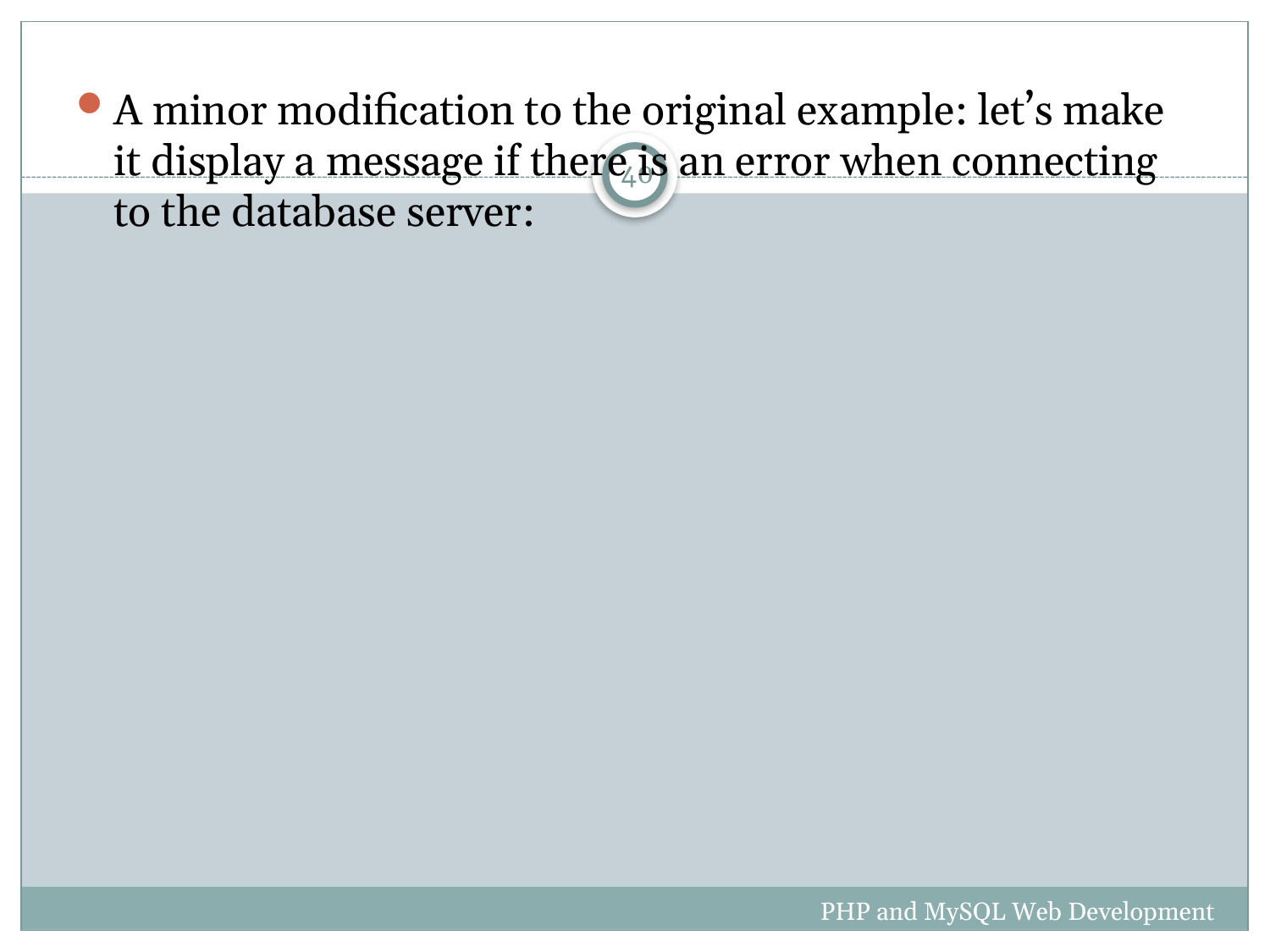

A minor modification to the original example: let’s make it display a message if there is an error when connecting to the database server:
40
PHP and MySQL Web Development